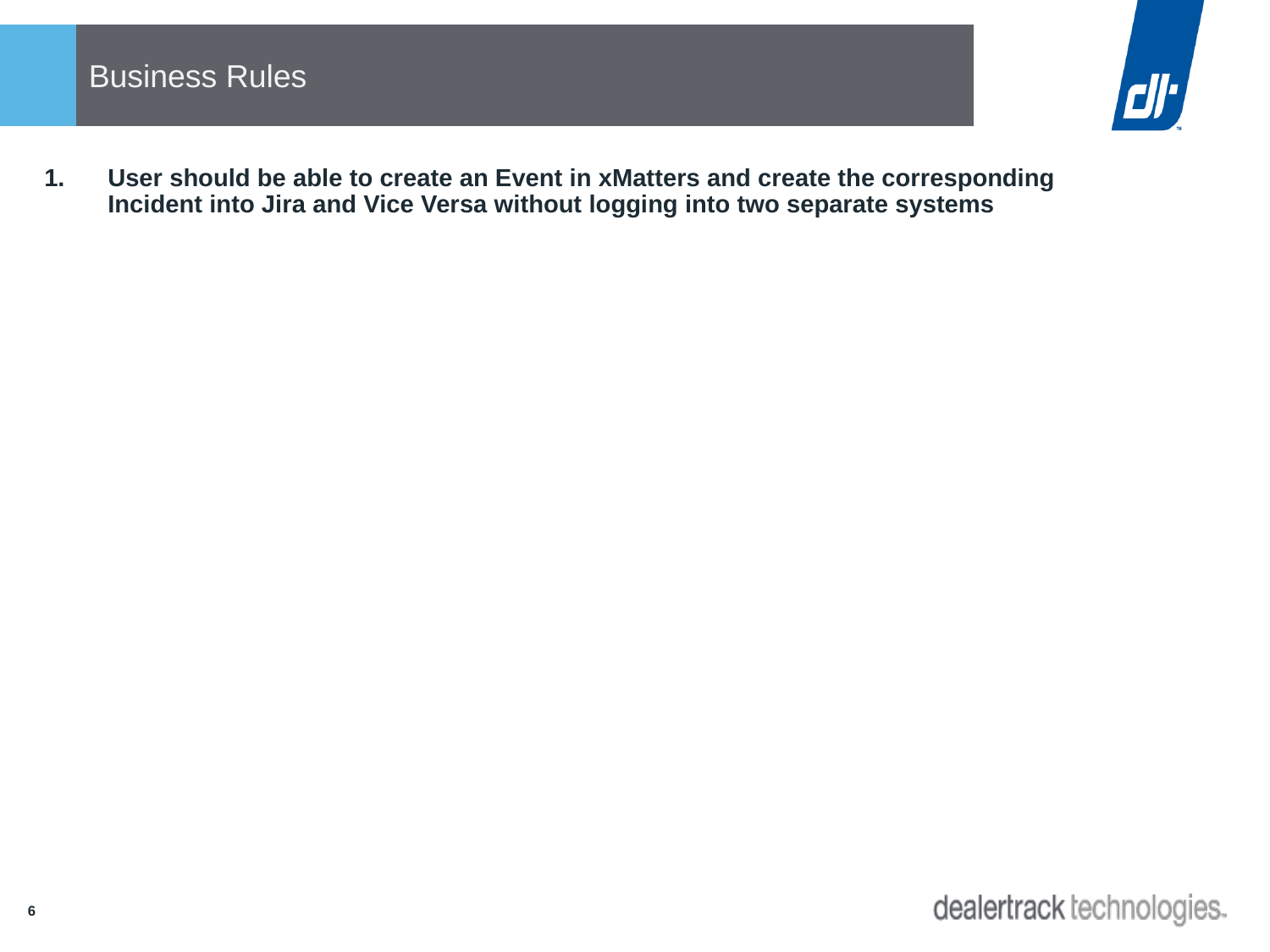

# Business Rules
User should be able to create an Event in xMatters and create the corresponding Incident into Jira and Vice Versa without logging into two separate systems

6